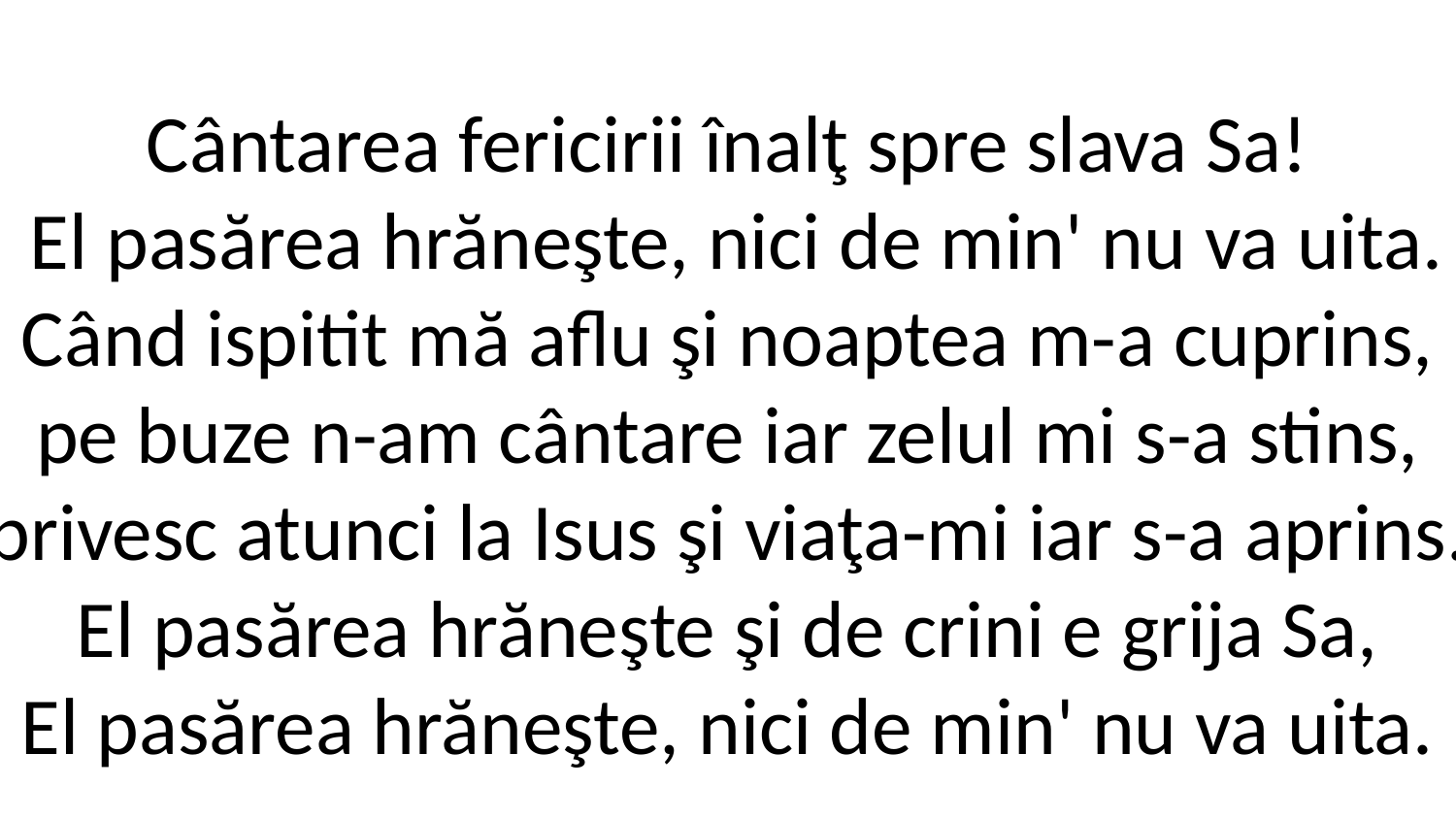

Cântarea fericirii înalţ spre slava Sa!
 El pasărea hrăneşte, nici de min' nu va uita.
Când ispitit mă aflu şi noaptea m-a cuprins,
pe buze n-am cântare iar zelul mi s-a stins,
privesc atunci la Isus şi viaţa-mi iar s-a aprins.
El pasărea hrăneşte şi de crini e grija Sa,
El pasărea hrăneşte, nici de min' nu va uita.